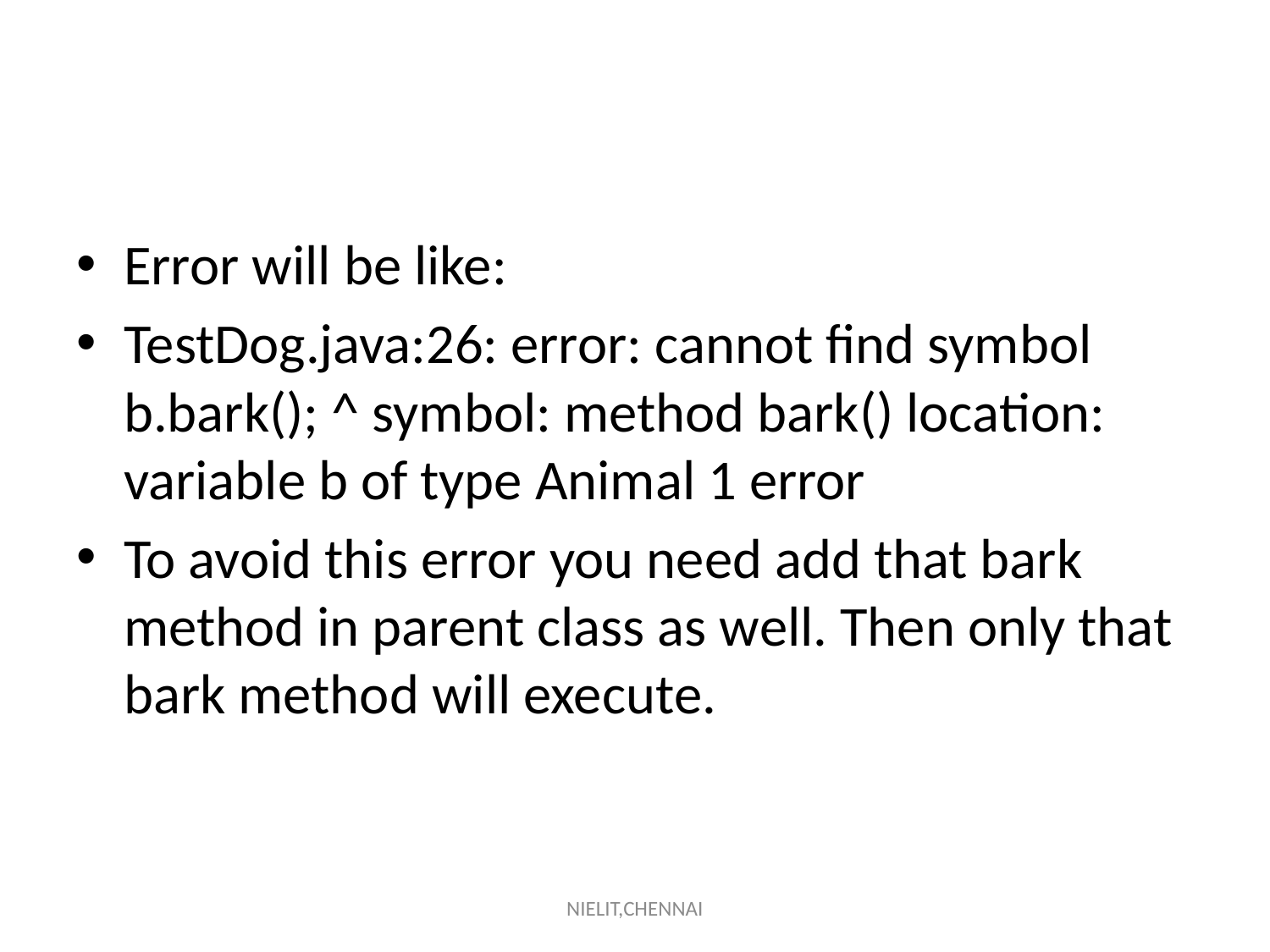

#
Error will be like:
TestDog.java:26: error: cannot find symbol b.bark(); ^ symbol: method bark() location: variable b of type Animal 1 error
To avoid this error you need add that bark method in parent class as well. Then only that bark method will execute.
NIELIT,CHENNAI